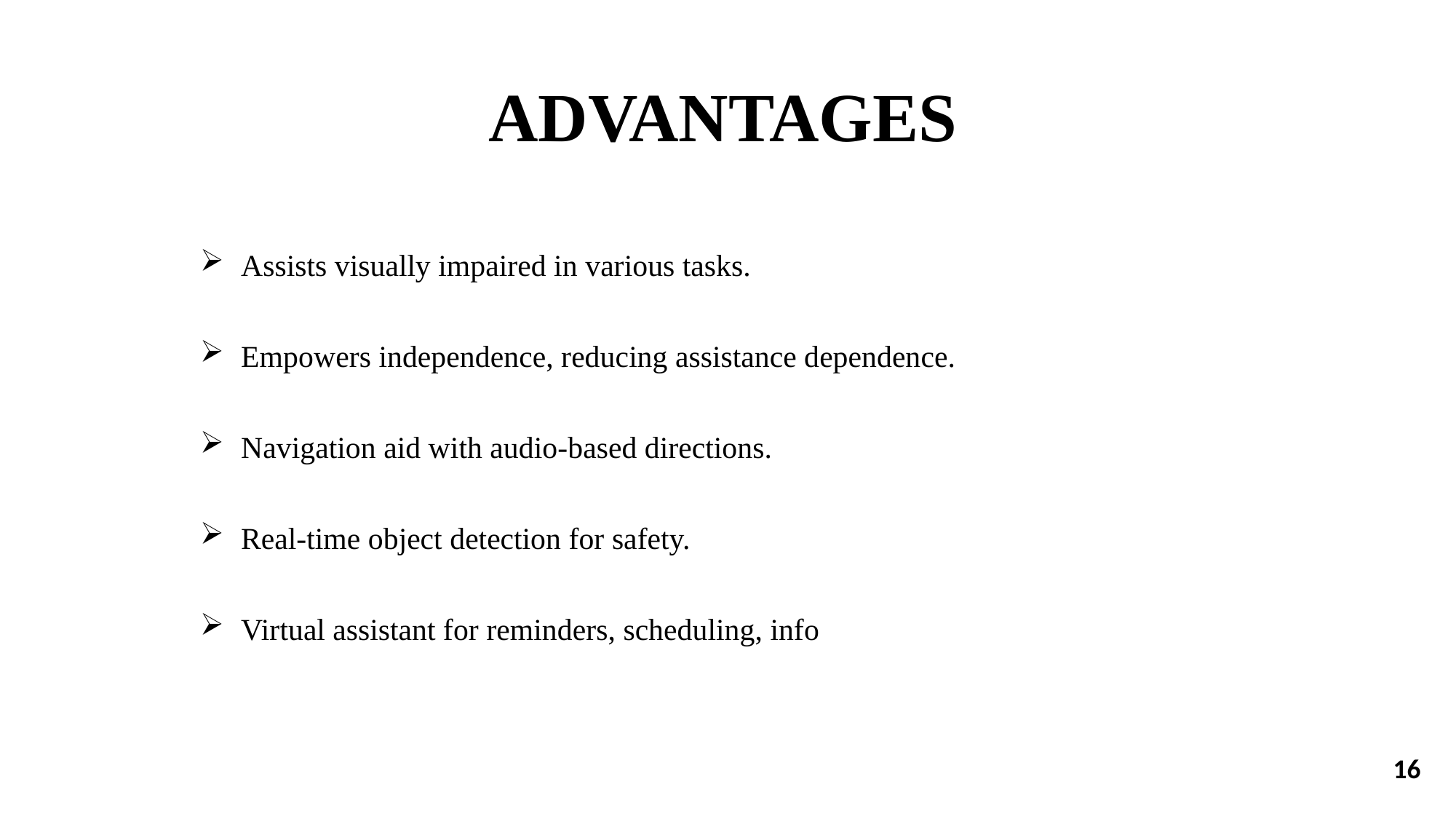

# ADVANTAGES
Assists visually impaired in various tasks.
Empowers independence, reducing assistance dependence.
Navigation aid with audio-based directions.
Real-time object detection for safety.
Virtual assistant for reminders, scheduling, info

16